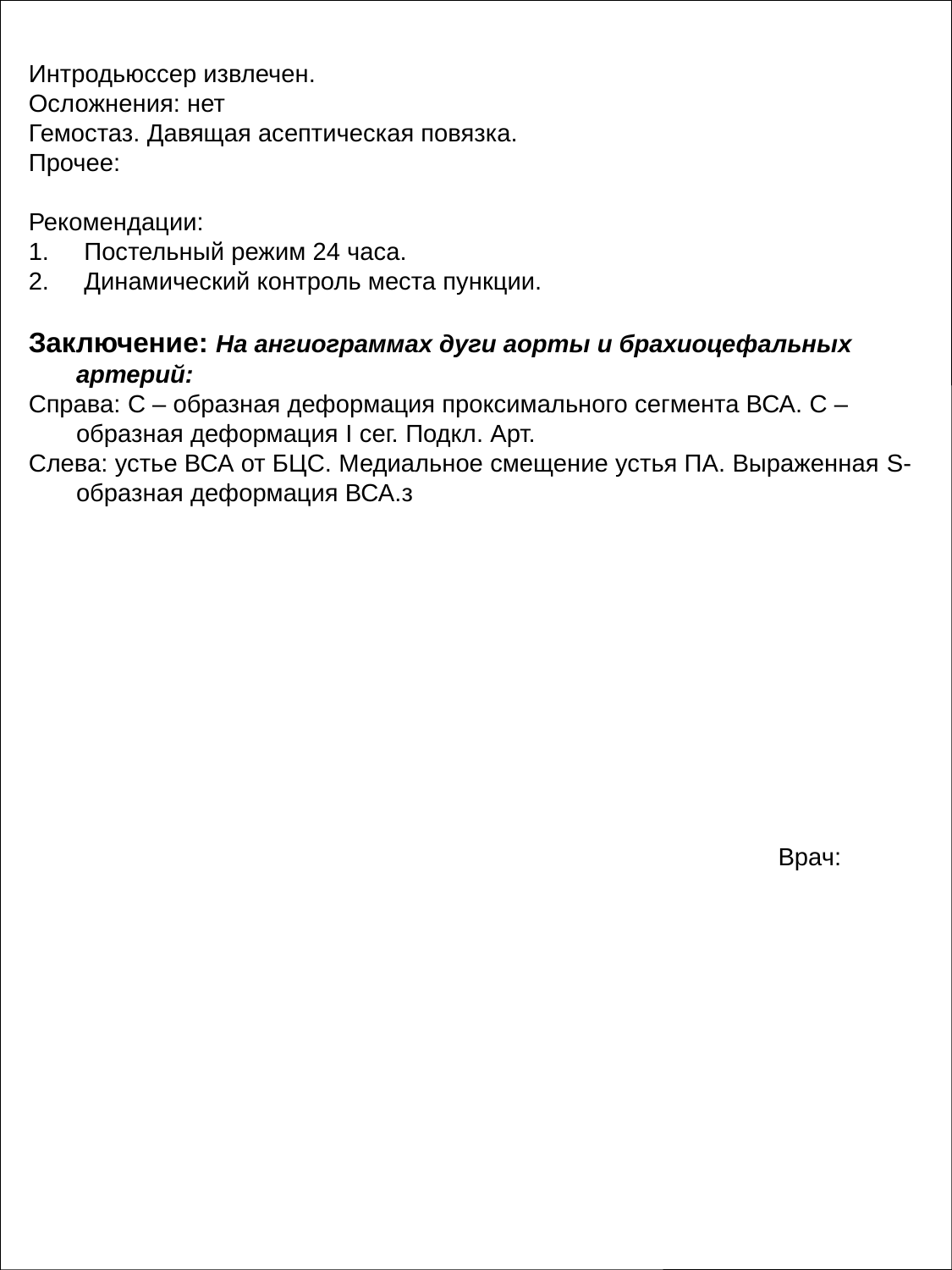

Интродьюссер извлечен.
Осложнения: нет
Гемостаз. Давящая асептическая повязка.
Прочее:

Рекомендации:
1.     Постельный режим 24 часа.
2.     Динамический контроль места пункции.

Заключение: На ангиограммах дуги аорты и брахиоцефальных артерий:
Справа: C – образная деформация проксимального сегмента ВСА. С – образная деформация I сег. Подкл. Арт.
Слева: устье ВСА от БЦС. Медиальное смещение устья ПА. Выраженная S-образная деформация ВСА.з

Врач: